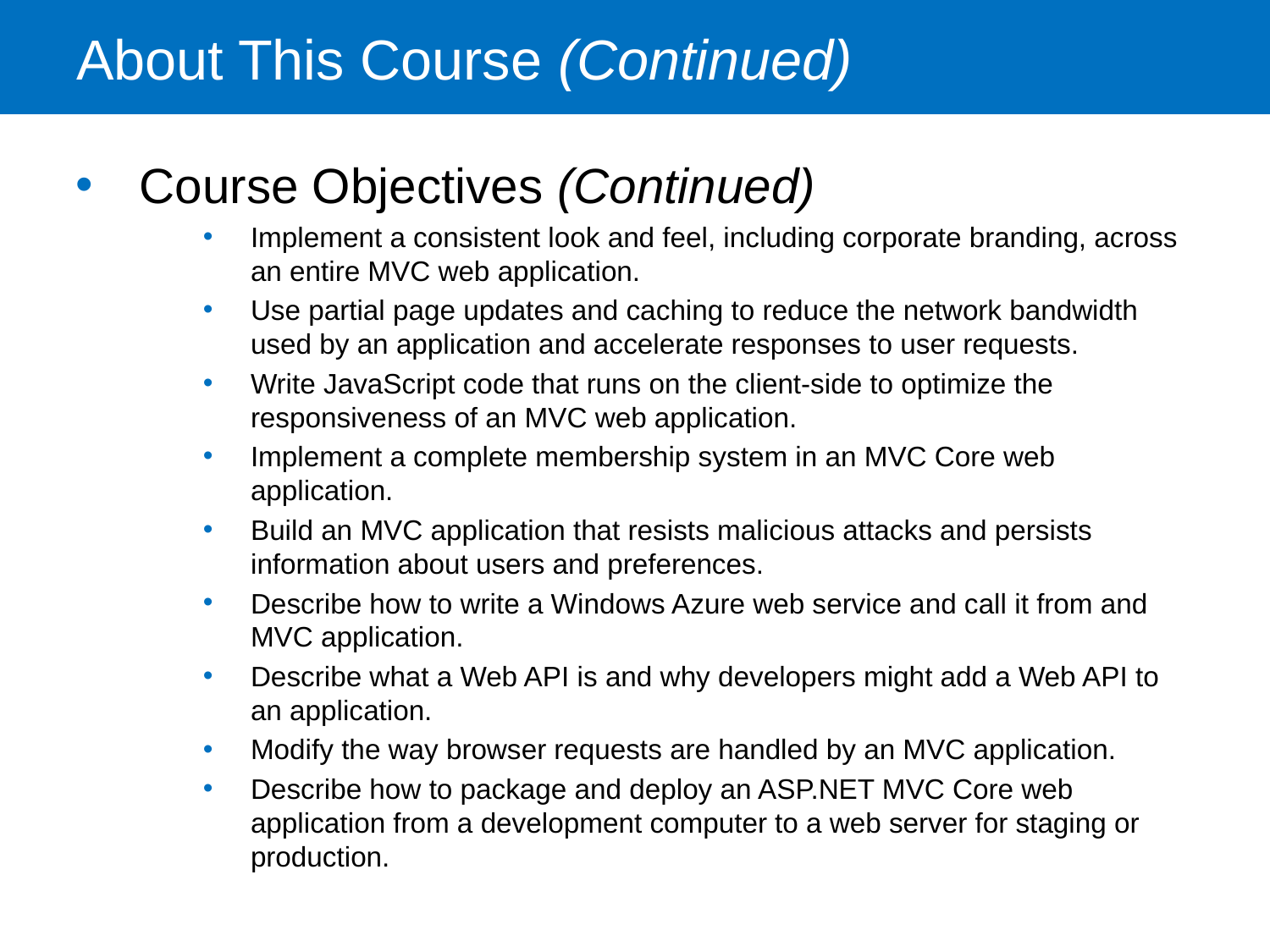

# About This Course (Continued)
Course Objectives (Continued)
Implement a consistent look and feel, including corporate branding, across an entire MVC web application.
Use partial page updates and caching to reduce the network bandwidth used by an application and accelerate responses to user requests.
Write JavaScript code that runs on the client-side to optimize the responsiveness of an MVC web application.
Implement a complete membership system in an MVC Core web application.
Build an MVC application that resists malicious attacks and persists information about users and preferences.
Describe how to write a Windows Azure web service and call it from and MVC application.
Describe what a Web API is and why developers might add a Web API to an application.
Modify the way browser requests are handled by an MVC application.
Describe how to package and deploy an ASP.NET MVC Core web application from a development computer to a web server for staging or production.